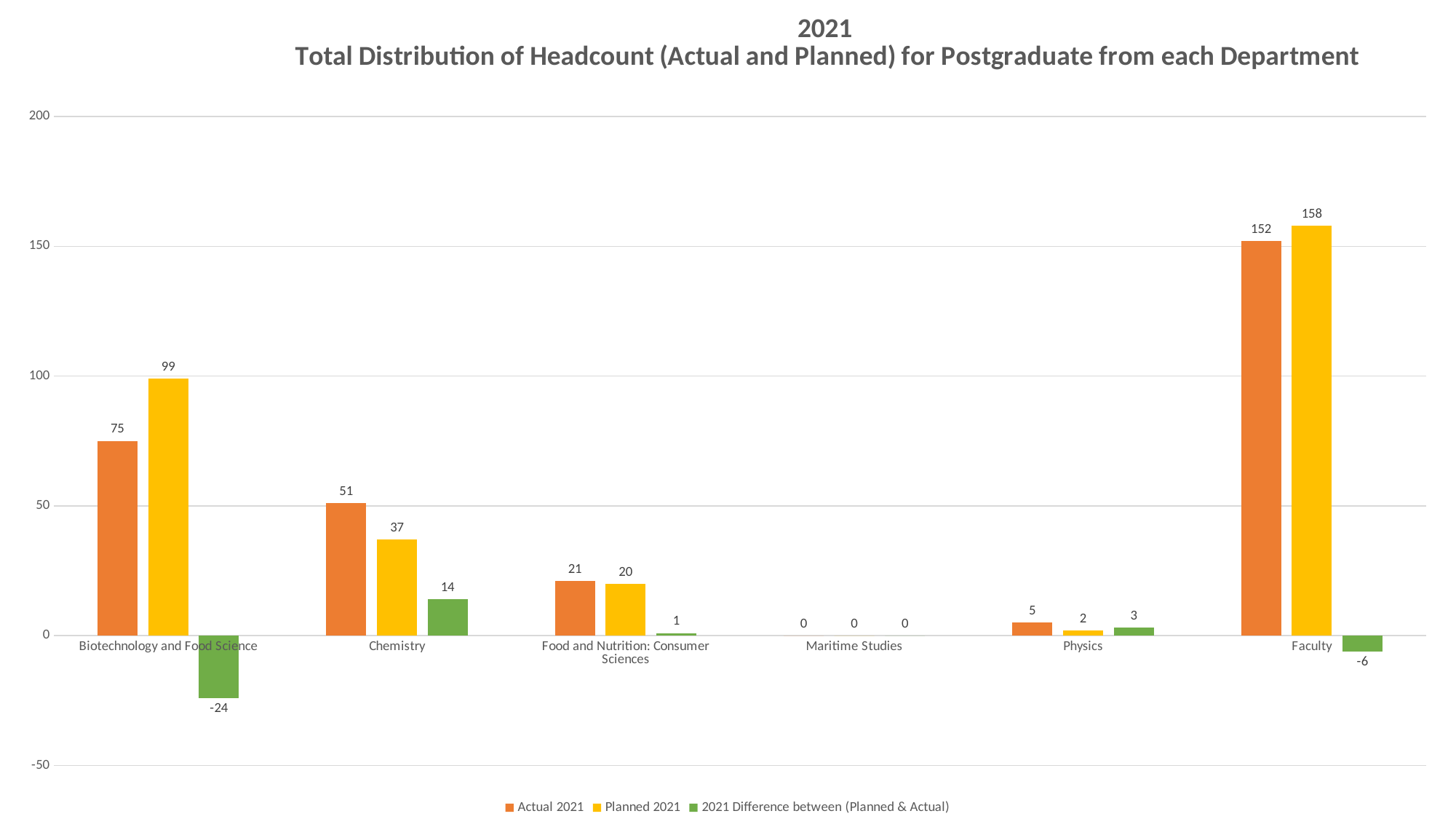

### Chart: 2021
Total Distribution of Headcount (Actual and Planned) for Postgraduate from each Department

| Category | Actual 2021 | Planned 2021 | 2021 Difference between (Planned & Actual) |
|---|---|---|---|
| Biotechnology and Food Science | 75.0 | 99.0 | -24.0 |
| Chemistry | 51.0 | 37.0 | 14.0 |
| Food and Nutrition: Consumer Sciences | 21.0 | 20.0 | 1.0 |
| Maritime Studies | 0.0 | 0.0 | 0.0 |
| Physics | 5.0 | 2.0 | 3.0 |
| Faculty | 152.0 | 158.0 | -6.0 |